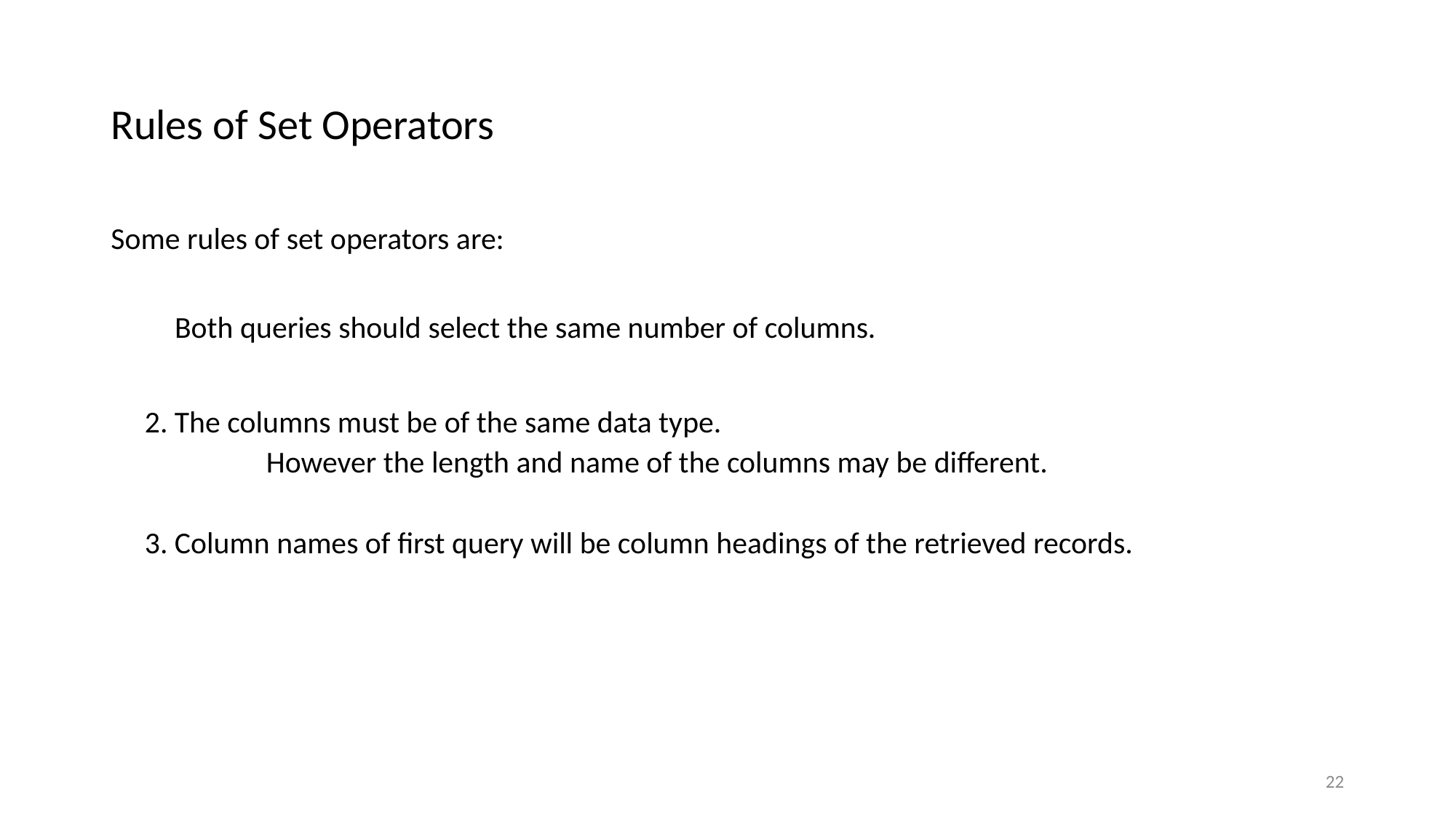

# Rules of Set Operators
Some rules of set operators are:

 Both queries should select the same number of columns.

2. The columns must be of the same data type.
	  However the length and name of the columns may be different.

3. Column names of first query will be column headings of the retrieved records.

22